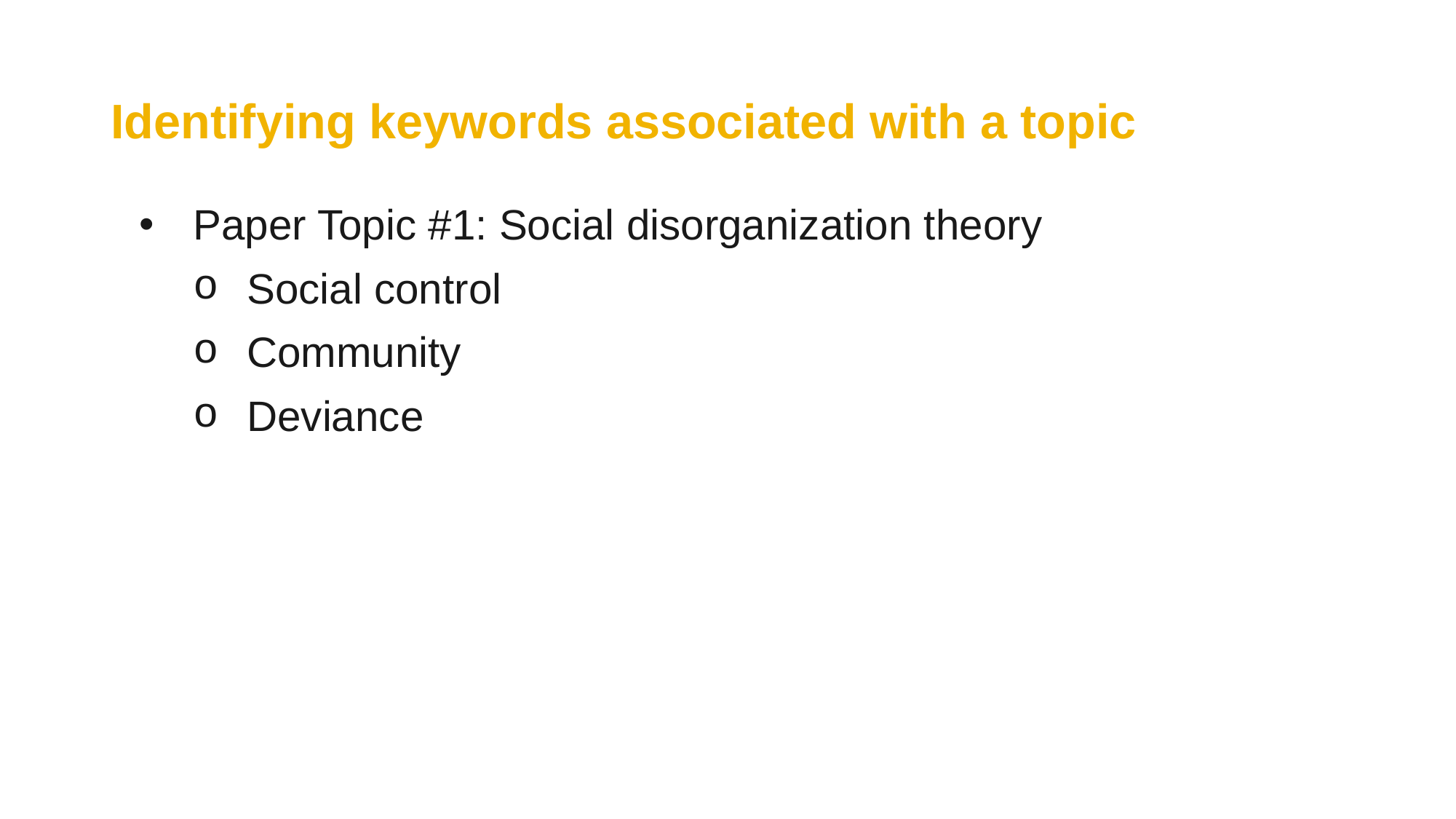

# Identifying keywords associated with a topic
Paper Topic #1: Social disorganization theory
Social control
Community
Deviance